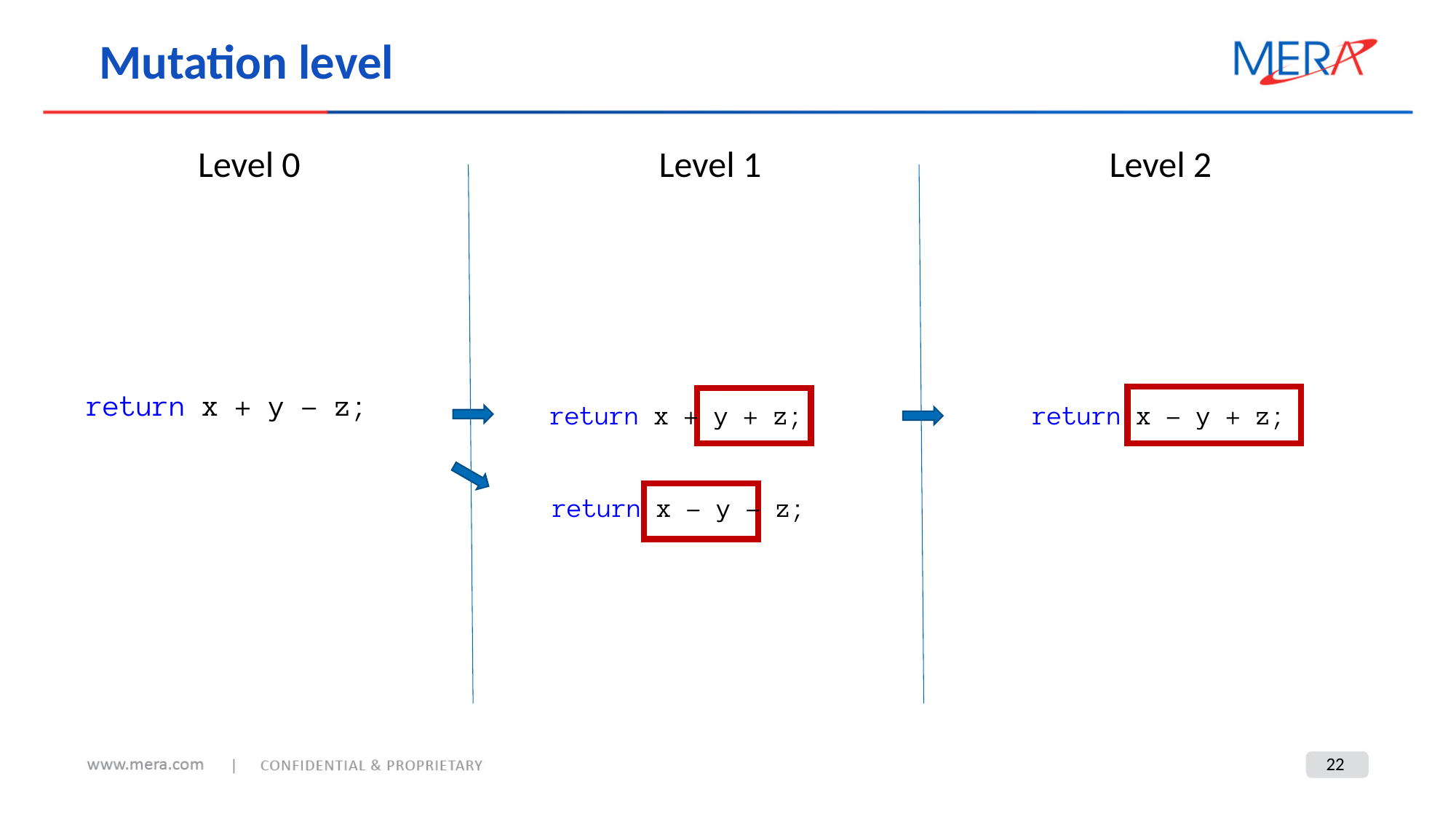

Mutation level

Level 0
Level 1
Level 2
return x + y - z;

return x + y + z;
return x - y + z;

return x - y - z;